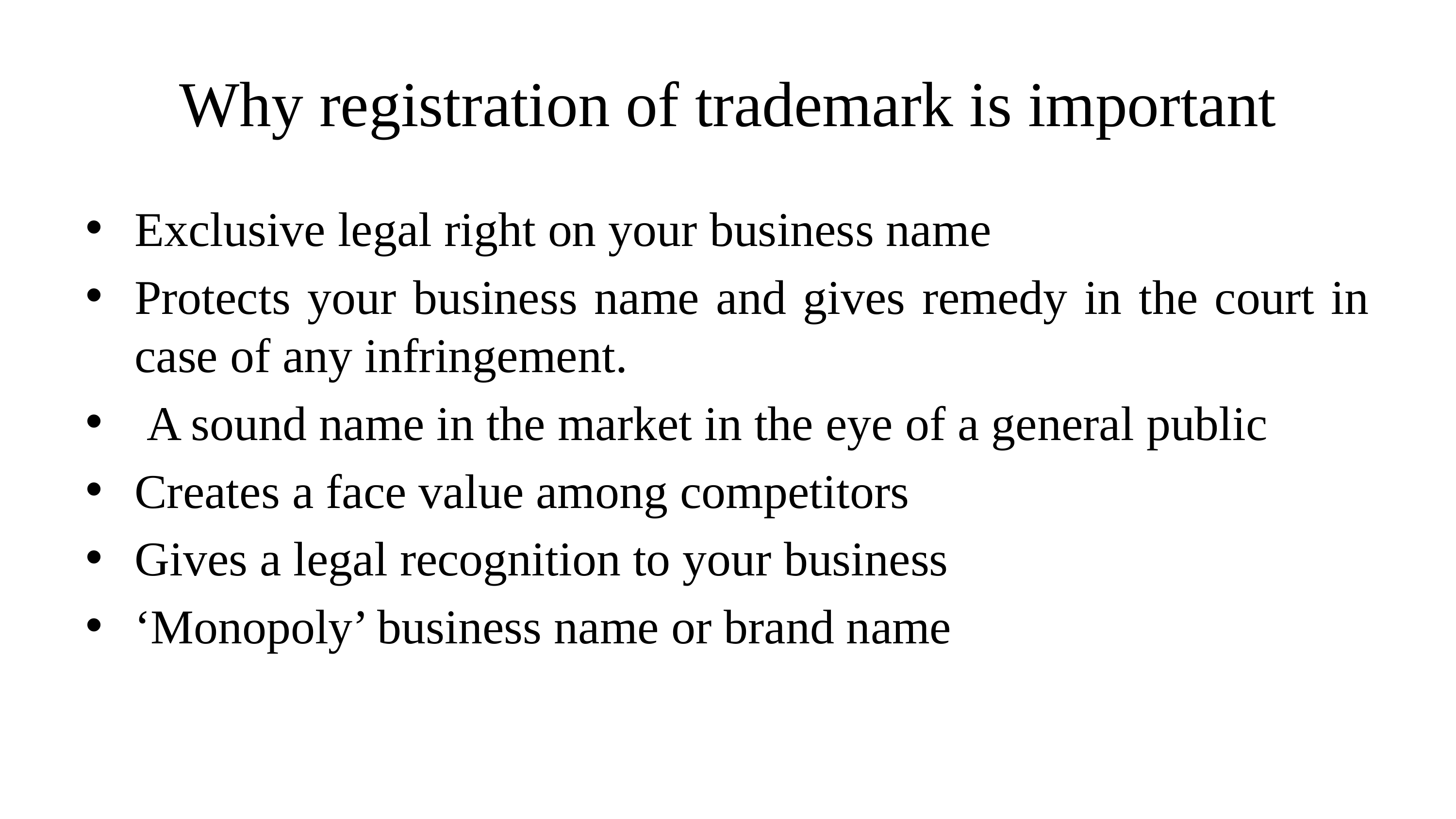

# Why registration of trademark is important
Exclusive legal right on your business name
Protects your business name and gives remedy in the court in case of any infringement.
 A sound name in the market in the eye of a general public
Creates a face value among competitors
Gives a legal recognition to your business
‘Monopoly’ business name or brand name